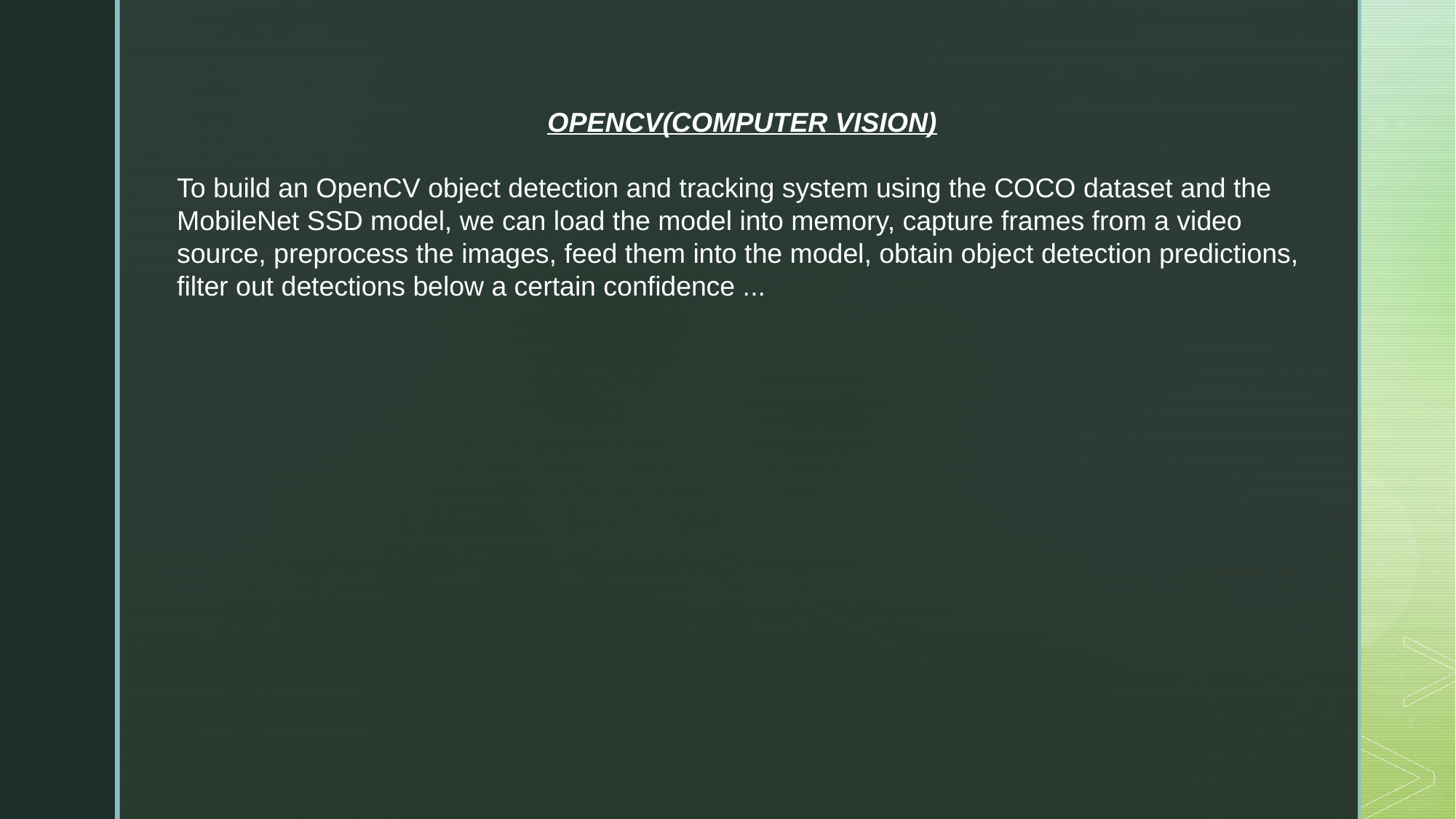

OPENCV(COMPUTER VISION)

To build an OpenCV object detection and tracking system using the COCO dataset and the MobileNet SSD model, we can load the model into memory, capture frames from a video source, preprocess the images, feed them into the model, obtain object detection predictions, filter out detections below a certain confidence ...